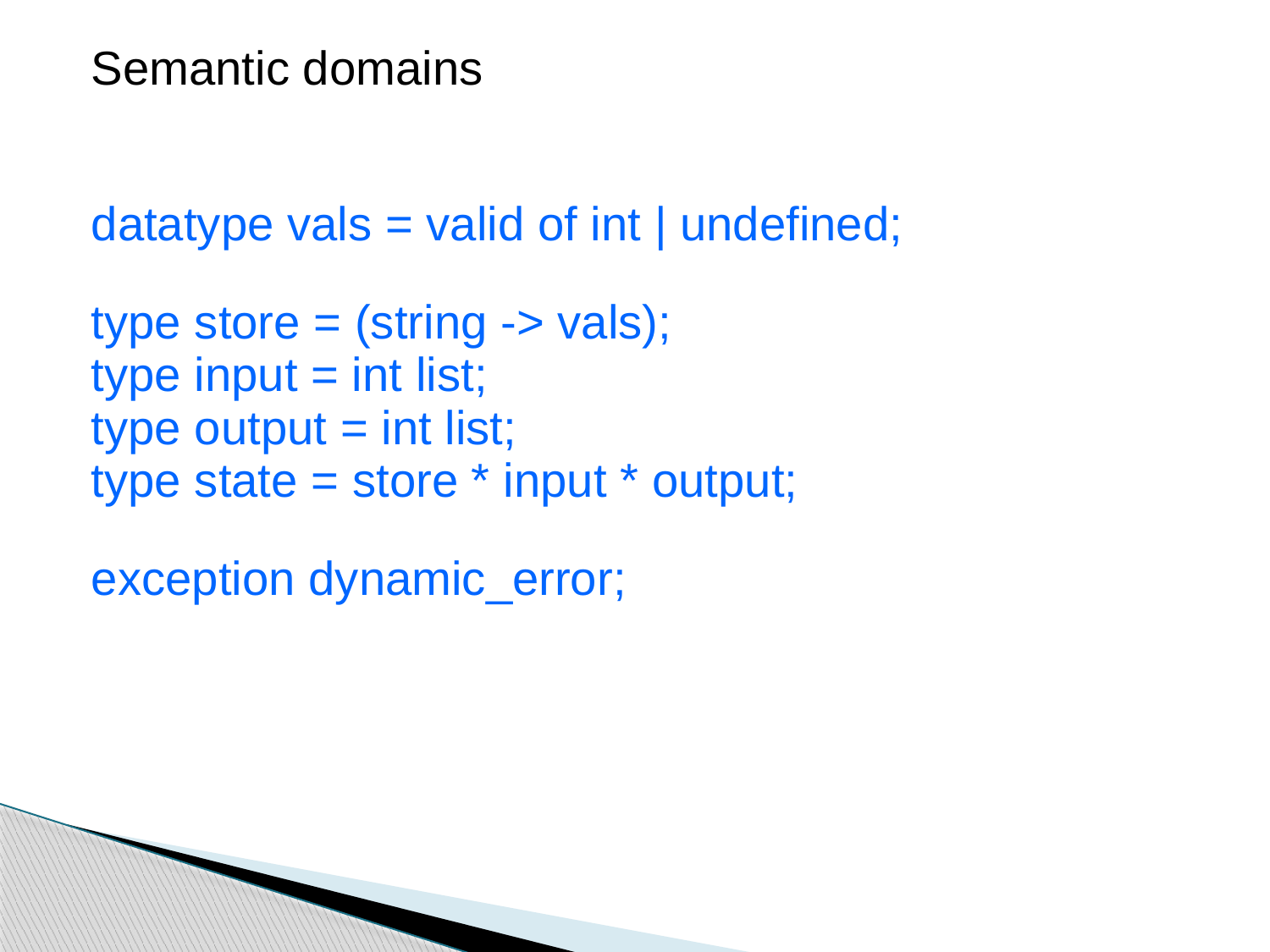

Semantic domains
datatype vals = valid of int | undefined;
type store = (string -> vals);
type input = int list;
type output = int list;
type state = store * input * output;
exception dynamic_error;